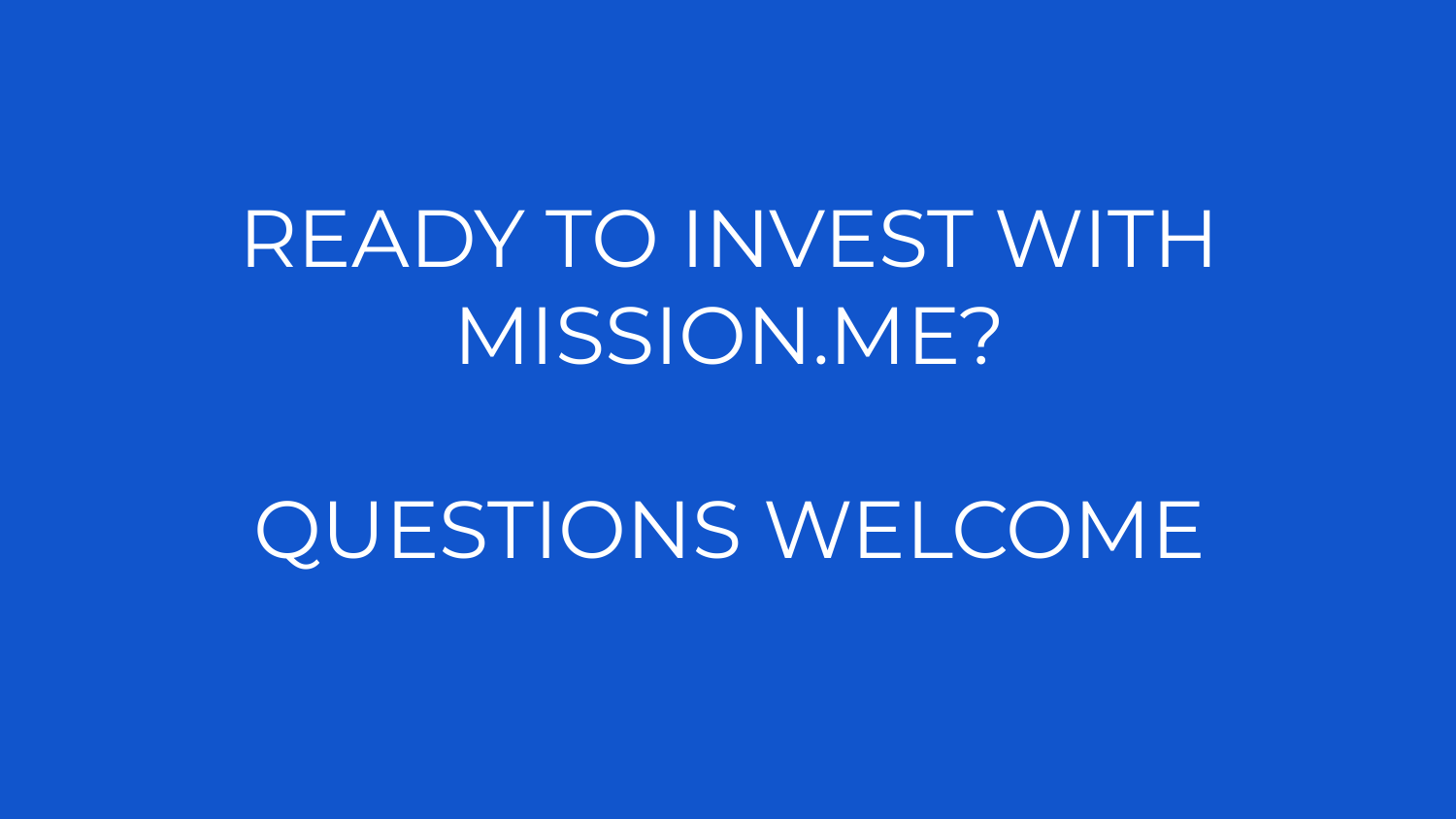

READY TO INVEST WITH MISSION.ME?

QUESTIONS WELCOME